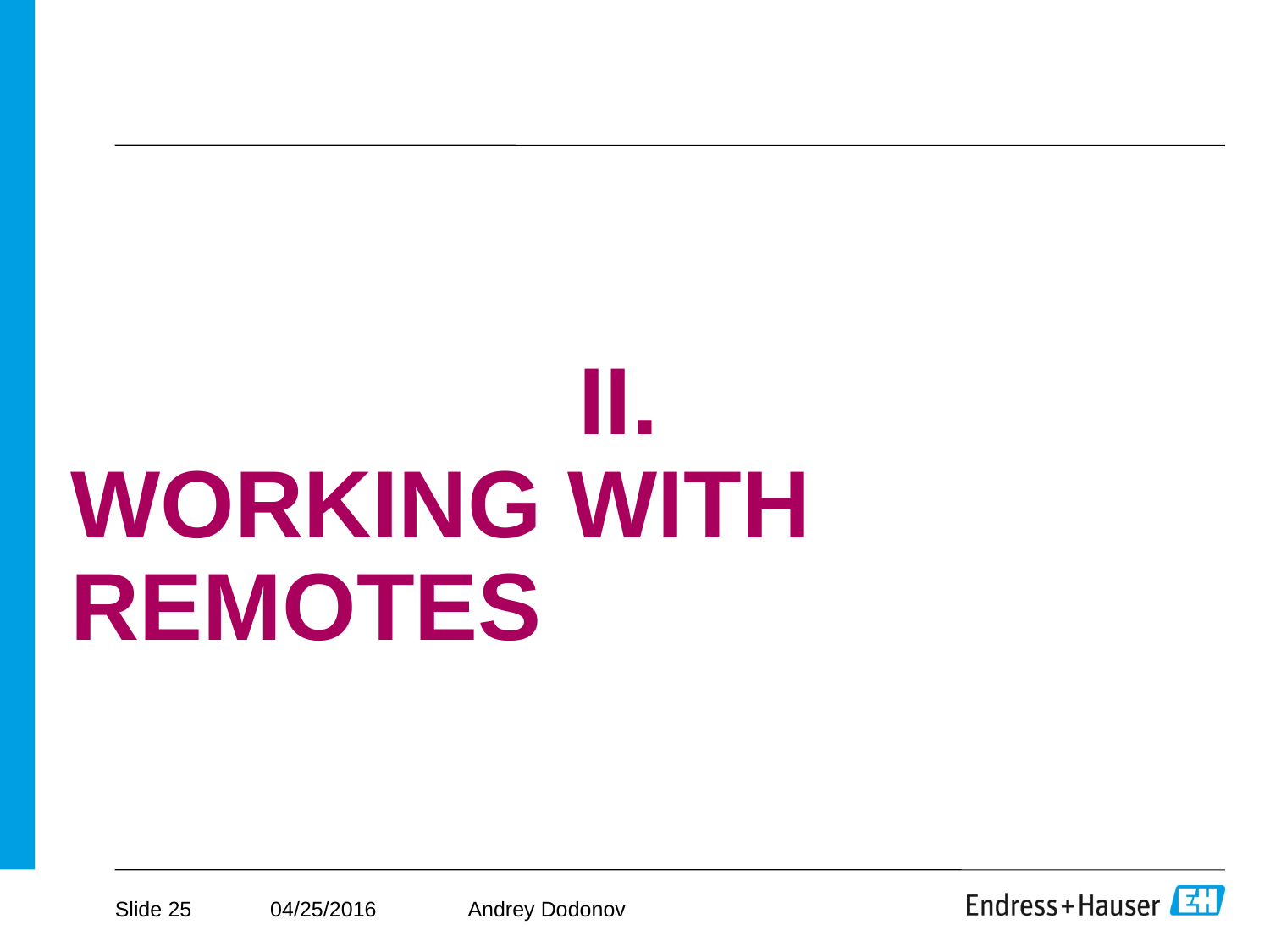

# II. WORKING WITH REMOTES
Slide 25
Andrey Dodonov